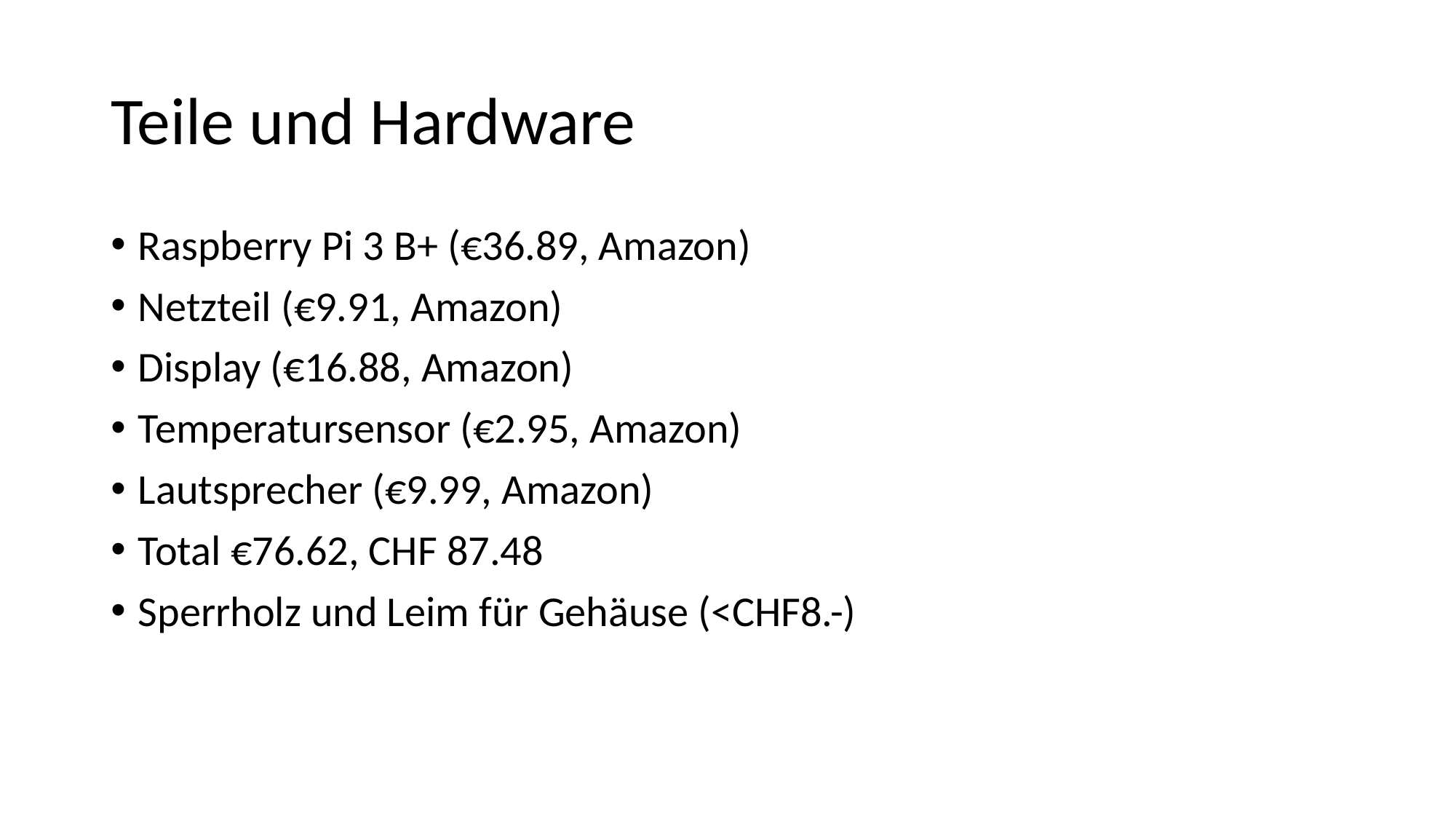

# Teile und Hardware
Raspberry Pi 3 B+ (€36.89, Amazon)
Netzteil (€9.91, Amazon)
Display (€16.88, Amazon)
Temperatursensor (€2.95, Amazon)
Lautsprecher (€9.99, Amazon)
Total €76.62, CHF 87.48
Sperrholz und Leim für Gehäuse (<CHF8.-)